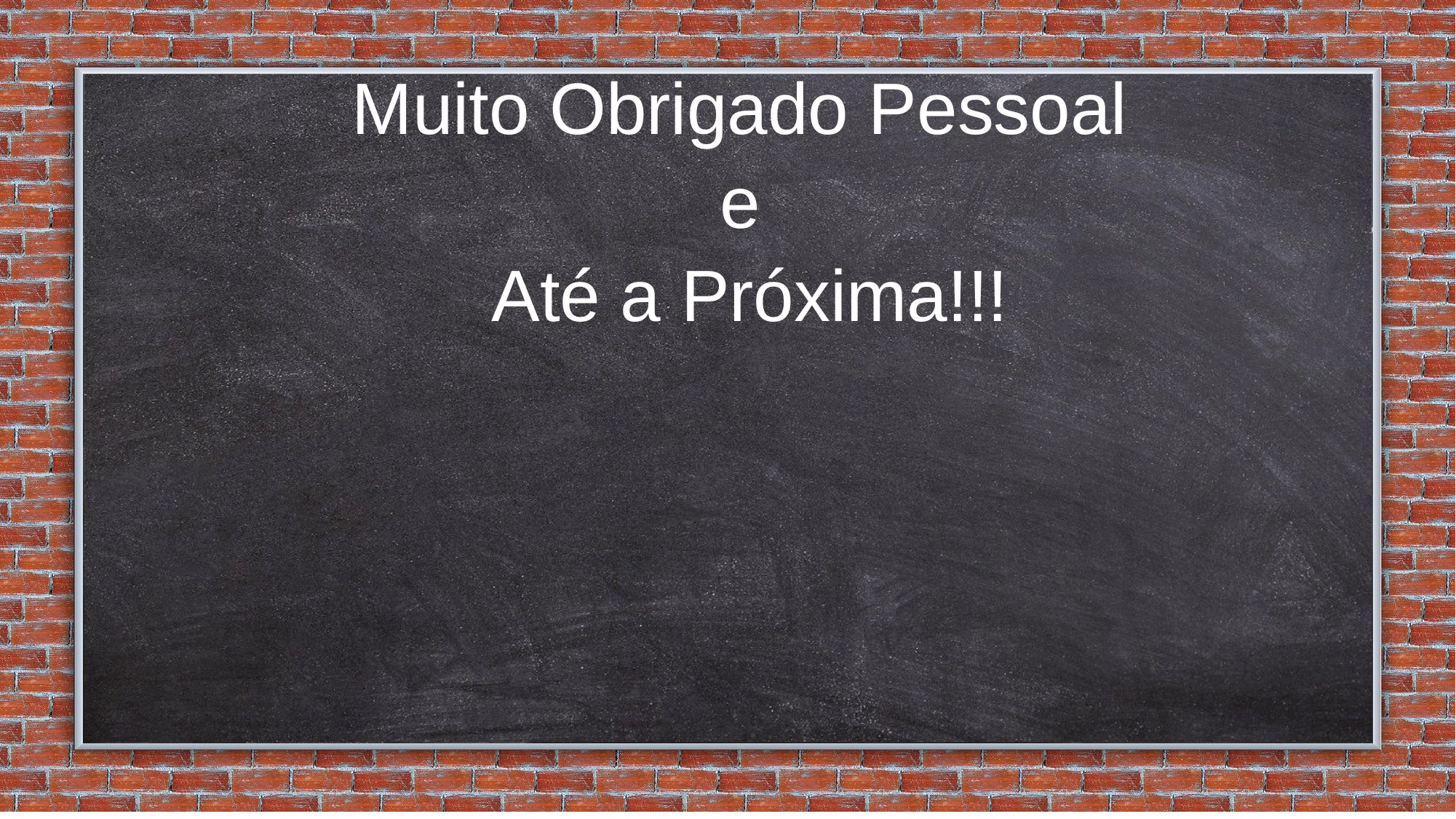

Muito Obrigado Pessoal
e
Até a Próxima!!!